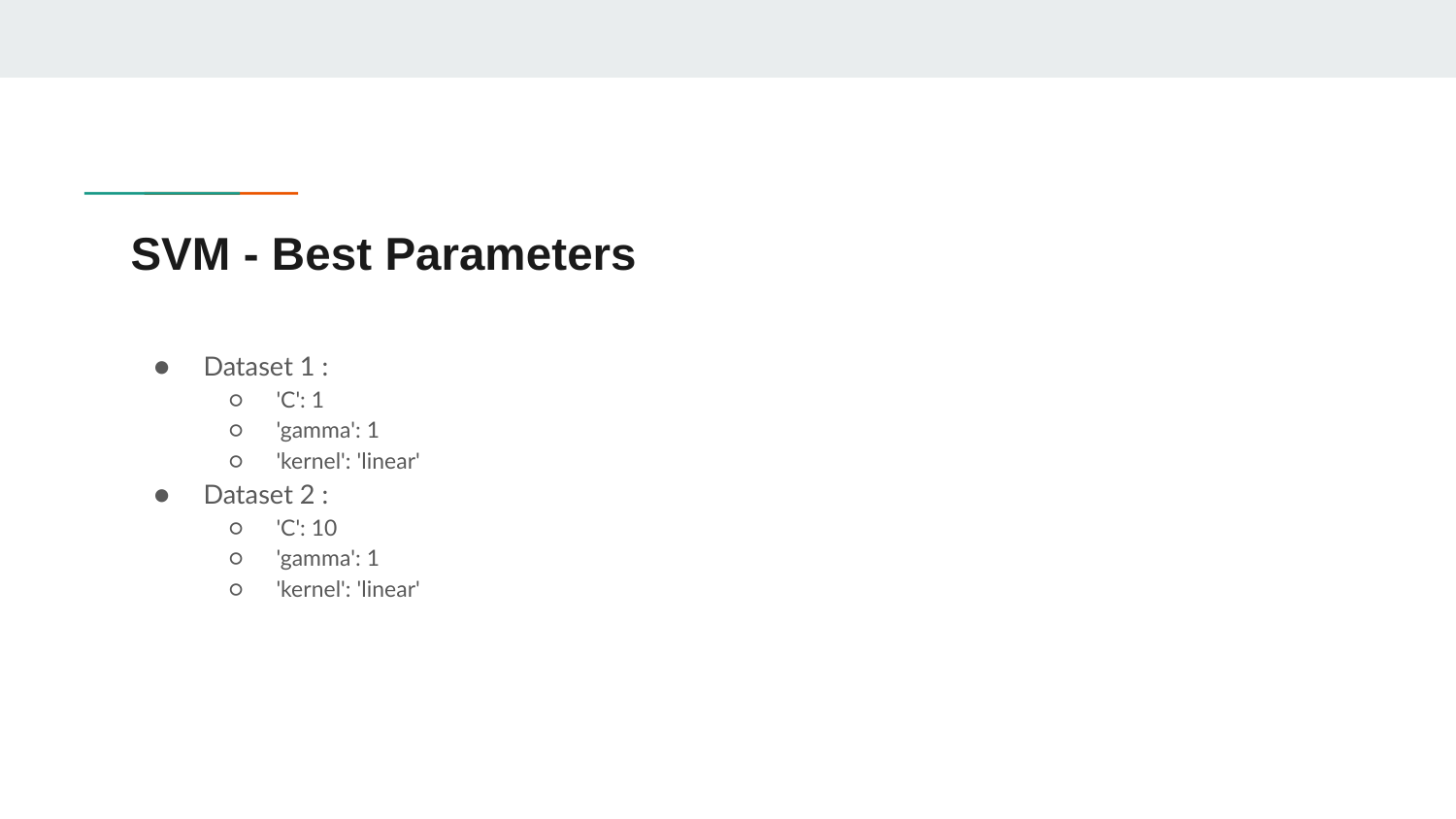

# SVM - Best Parameters
Dataset 1 :
'C': 1
'gamma': 1
'kernel': 'linear'
Dataset 2 :
'C': 10
'gamma': 1
'kernel': 'linear'